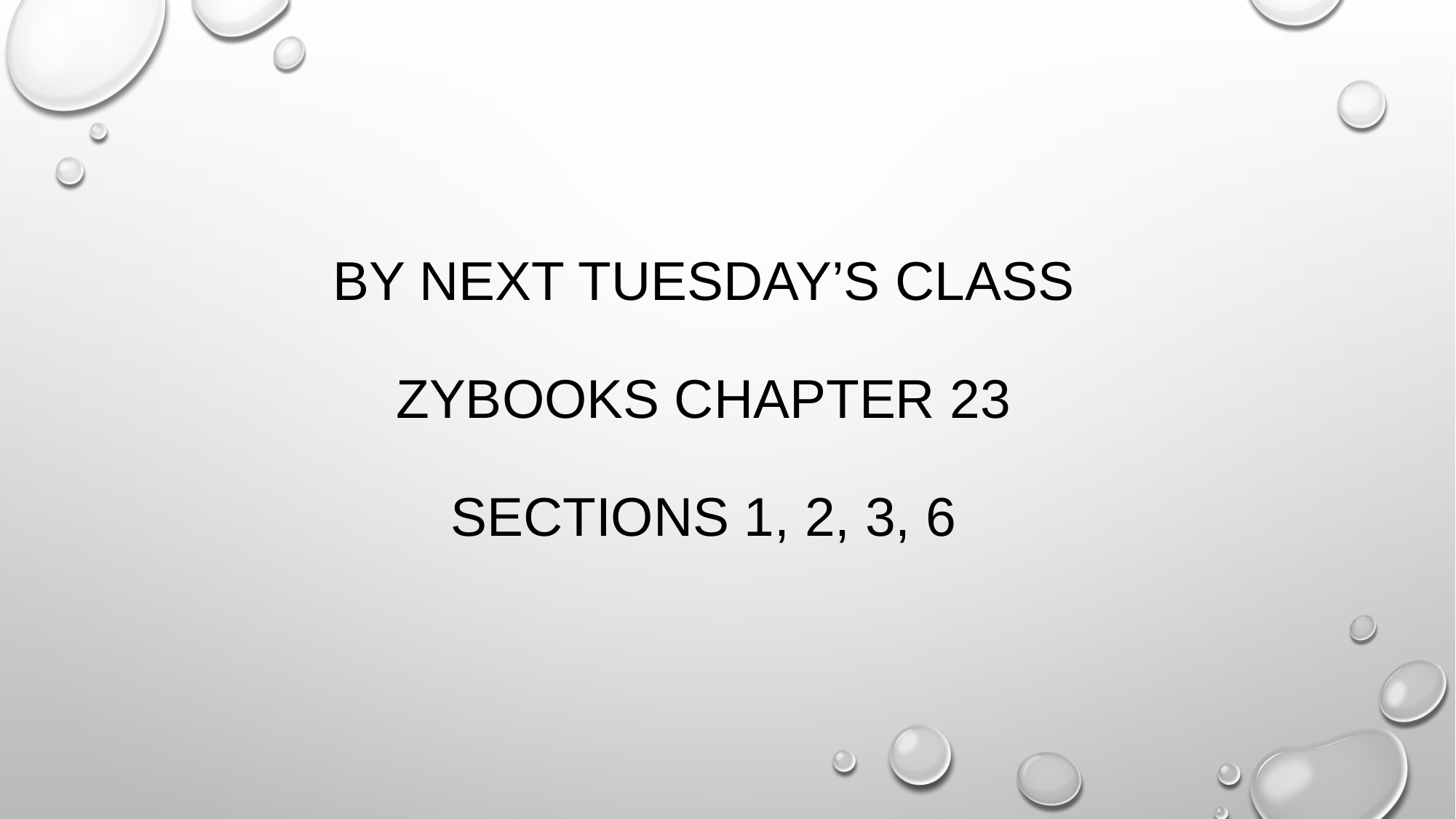

# By next Tuesday’s class zybooks chapter 23 sections 1, 2, 3, 6